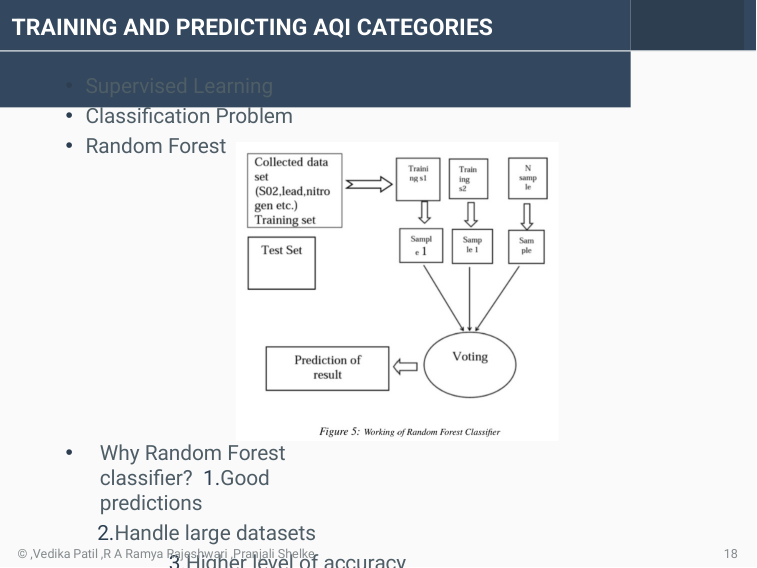

# TRAINING AND PREDICTING AQI CATEGORIES

Supervised Learning
Classiﬁcation Problem
Random Forest

Why Random Forest classiﬁer?  1.Good predictions
2.Handle large datasets
 	3.Higher level of accuracy
© ,Vedika Patil ,R A Ramya Rajeshwari ,Pranjali Shelke
18